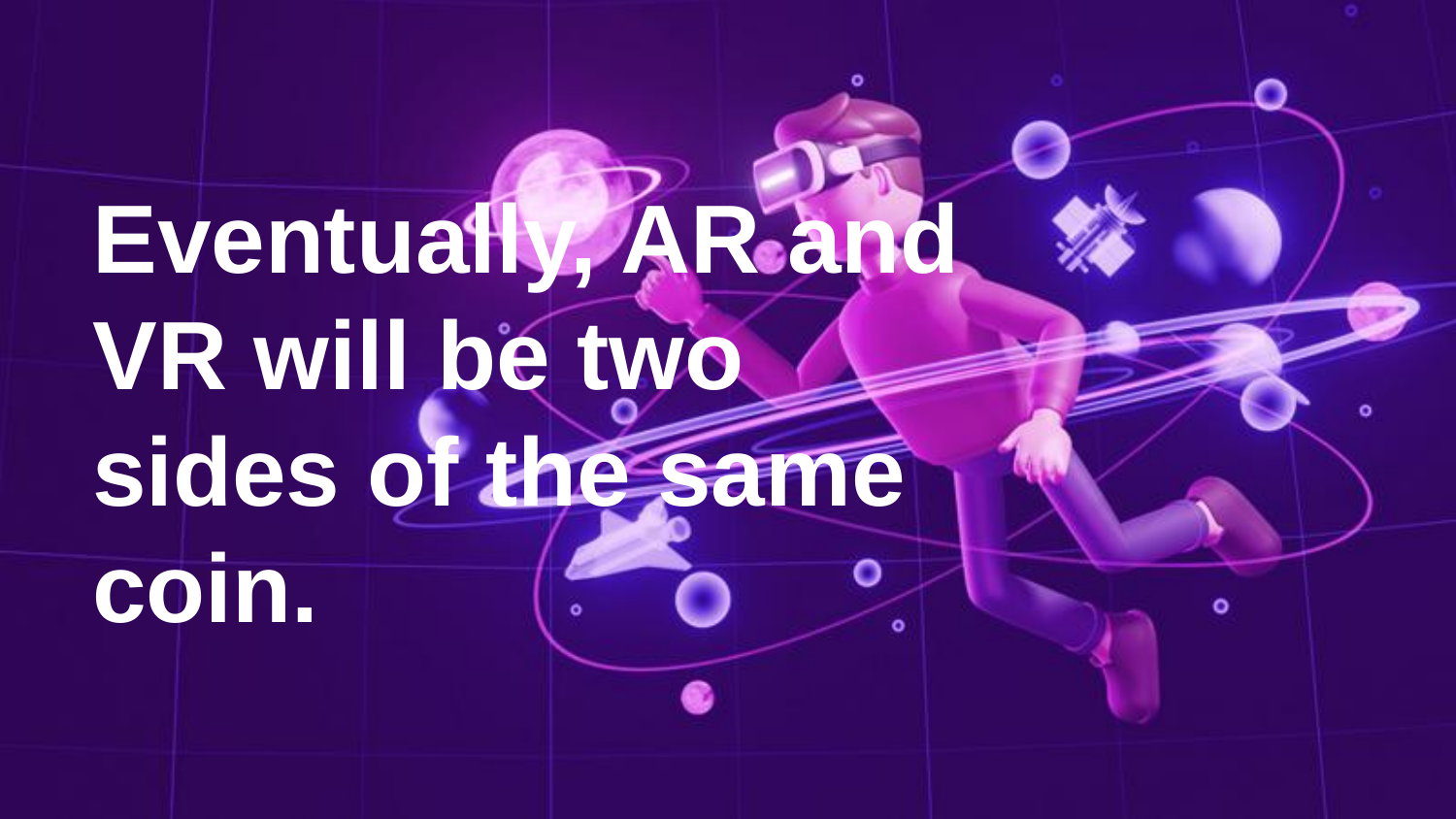

# Eventually, AR and VR will be two sides of the same coin.